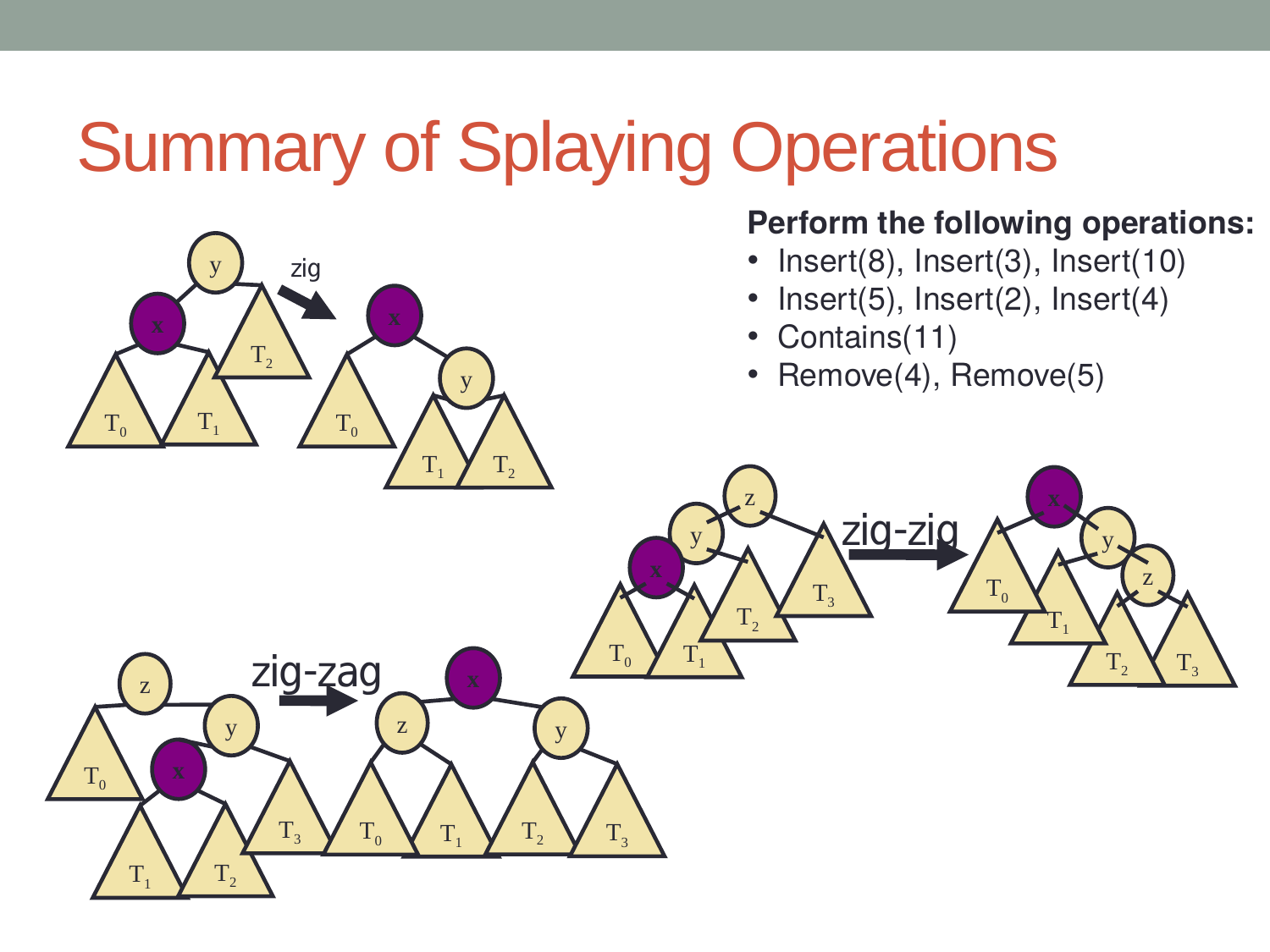

# Summary of Splaying Operations
Perform the following operations:
Insert(8), Insert(3), Insert(10)
Insert(5), Insert(2), Insert(4)
Contains(11)
Remove(4), Remove(5)

y
zig

x
T2
x
y
T1
T0
T0
T1
T2
z
y
T3
x
T2
T0
T1
x
y
T0
z
T1
T2
T3
zig-zig

zig-zag
x
z
z
y

y
T0
x
T3
T2
T0
T3
T1
T2
T1